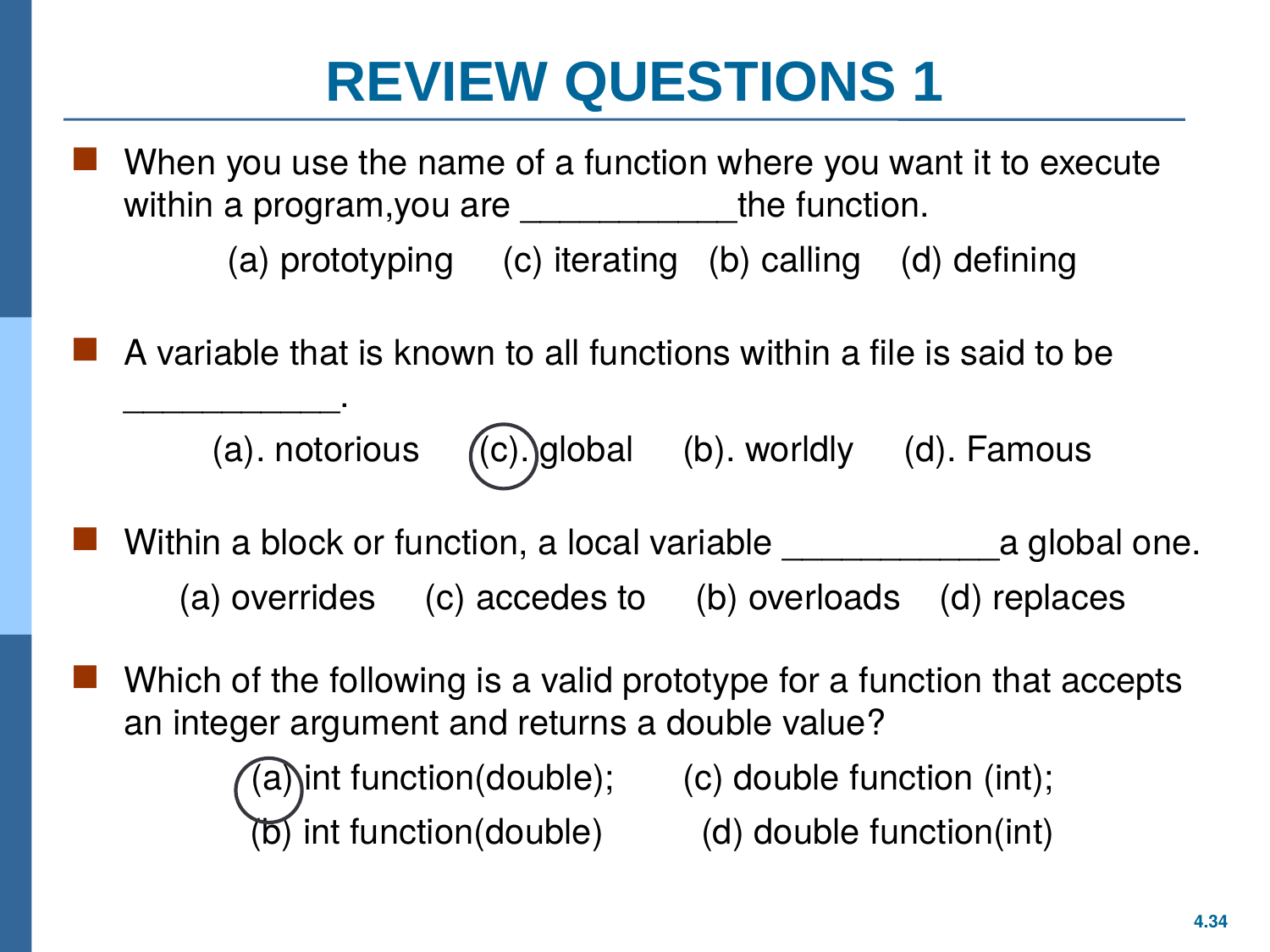

# REVIEW QUESTIONS 1
When you use the name of a function where you want it to execute within a program,you are ___________the function.
(a) prototyping     (c) iterating   (b) calling    (d) defining

A variable that is known to all functions within a file is said to be ___________.
(a). notorious      (c). global     (b). worldly     (d). Famous

Within a block or function, a local variable ___________a global one.
(a) overrides     (c) accedes to     (b) overloads    (d) replaces

Which of the following is a valid prototype for a function that accepts an integer argument and returns a double value?
(a) int function(double);       (c) double function (int);
(b) int function(double)          (d) double function(int)